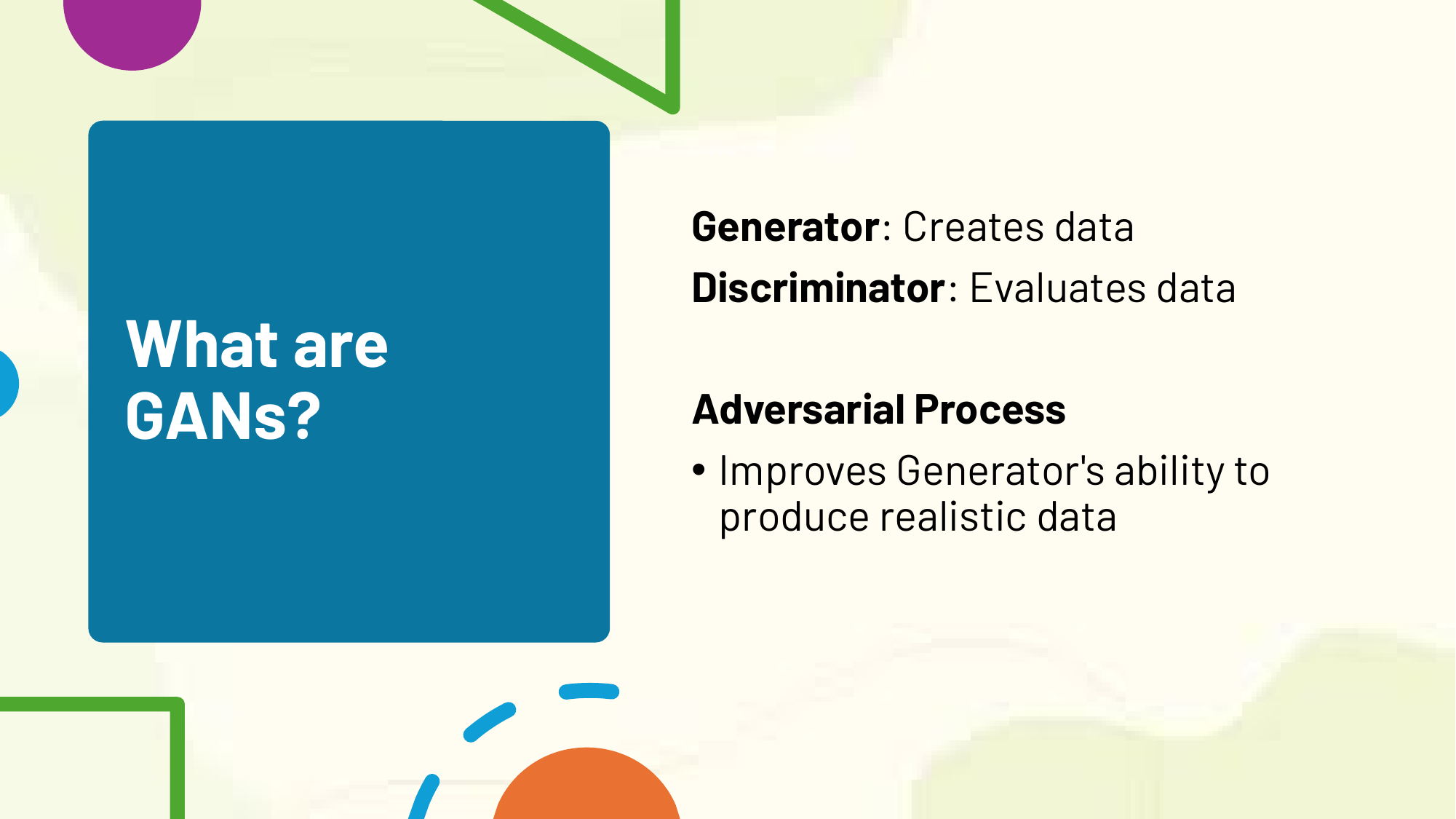

# What are GANs?
Generator: Creates data
Discriminator: Evaluates data

Adversarial Process
Improves Generator's ability to produce realistic data